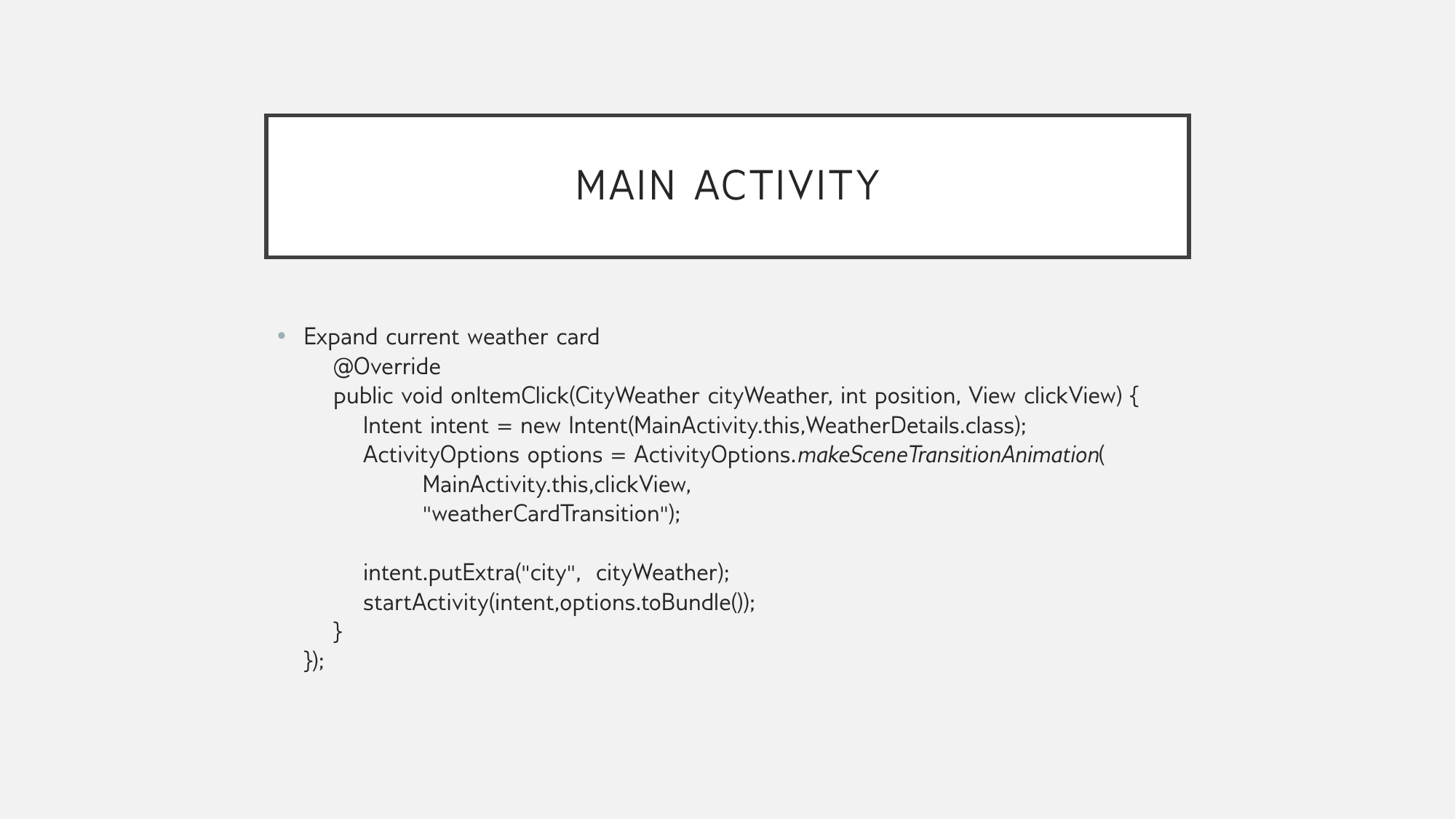

# MAIN ACTIVITY
Expand current weather card
    @Override
    public void onItemClick(CityWeather cityWeather, int position, View clickView) {
        Intent intent = new Intent(MainActivity.this,WeatherDetails.class);
        ActivityOptions options = ActivityOptions.makeSceneTransitionAnimation(
                MainActivity.this,clickView,
                "weatherCardTransition");
        intent.putExtra("city",  cityWeather);
        startActivity(intent,options.toBundle());
    }
});